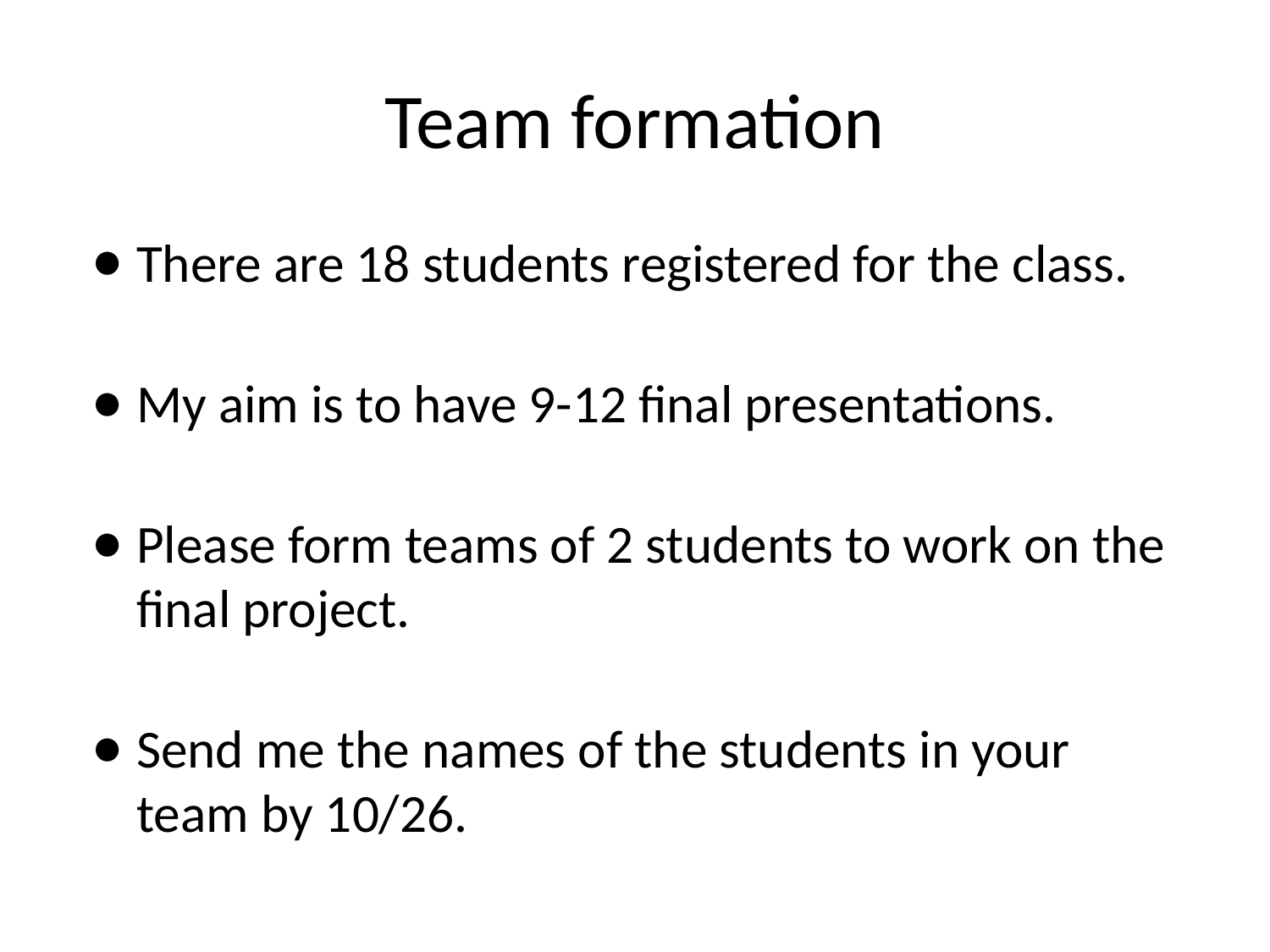

# Team formation
There are 18 students registered for the class.

My aim is to have 9-12 final presentations.

Please form teams of 2 students to work on the final project.

Send me the names of the students in your team by 10/26.